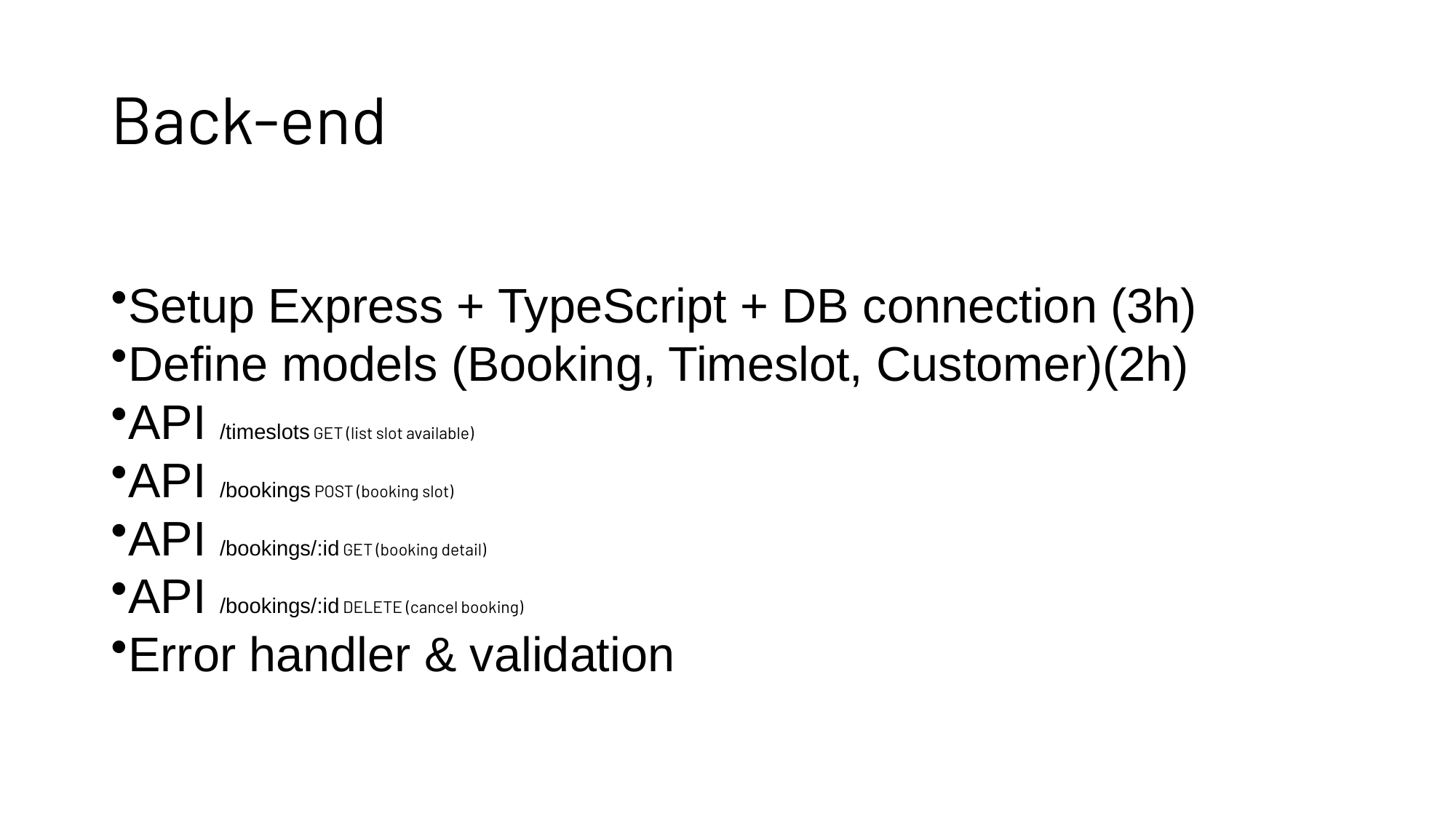

# Back-end
Setup Express + TypeScript + DB connection (3h)
Define models (Booking, Timeslot, Customer)(2h)
API /timeslots GET (list slot available)
API /bookings POST (booking slot)
API /bookings/:id GET (booking detail)
API /bookings/:id DELETE (cancel booking)
Error handler & validation